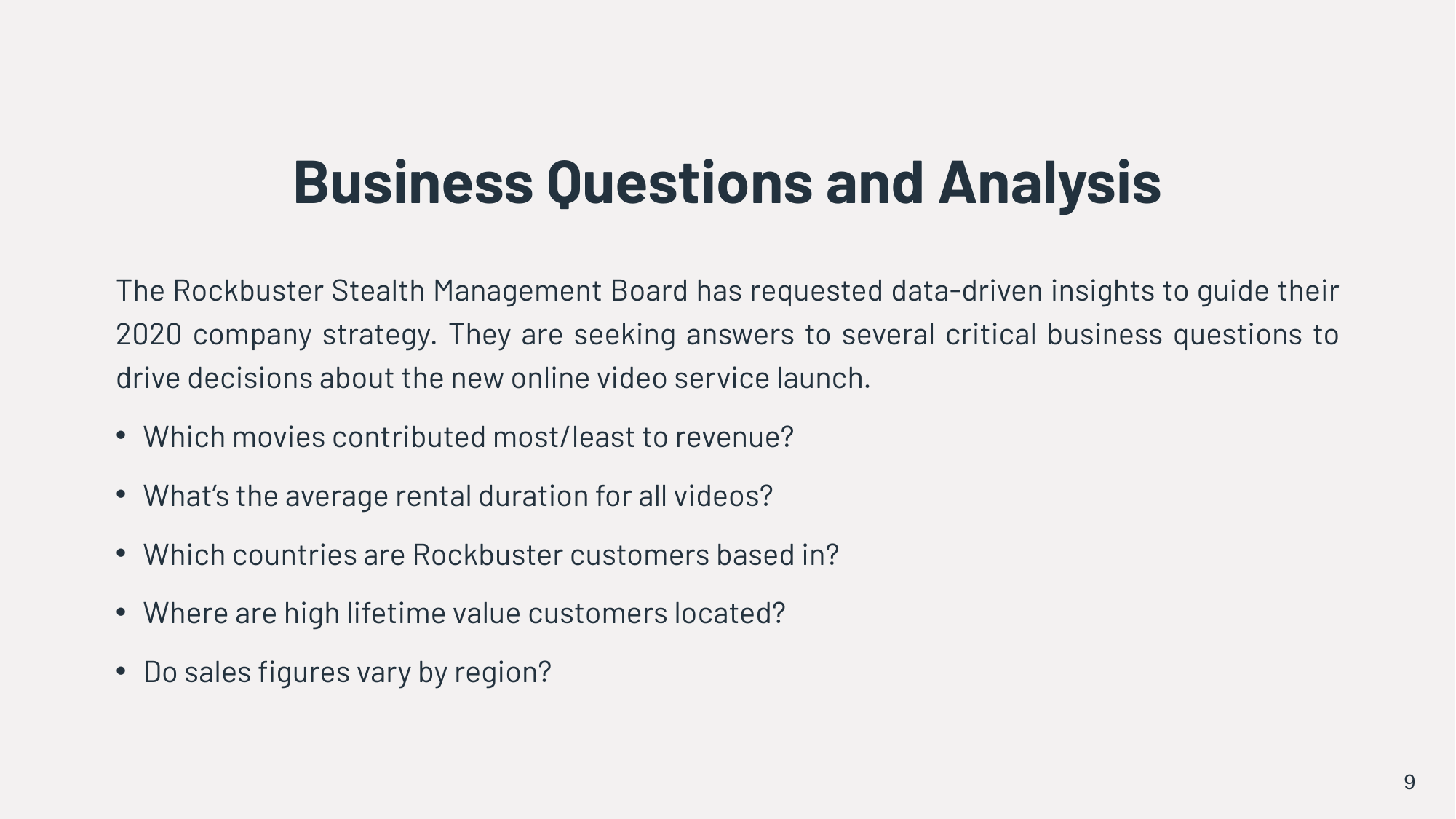

# Business Questions and Analysis
The Rockbuster Stealth Management Board has requested data-driven insights to guide their 2020 company strategy. They are seeking answers to several critical business questions to drive decisions about the new online video service launch.
Which movies contributed most/least to revenue?
What’s the average rental duration for all videos?
Which countries are Rockbuster customers based in?
Where are high lifetime value customers located?
Do sales figures vary by region?

9